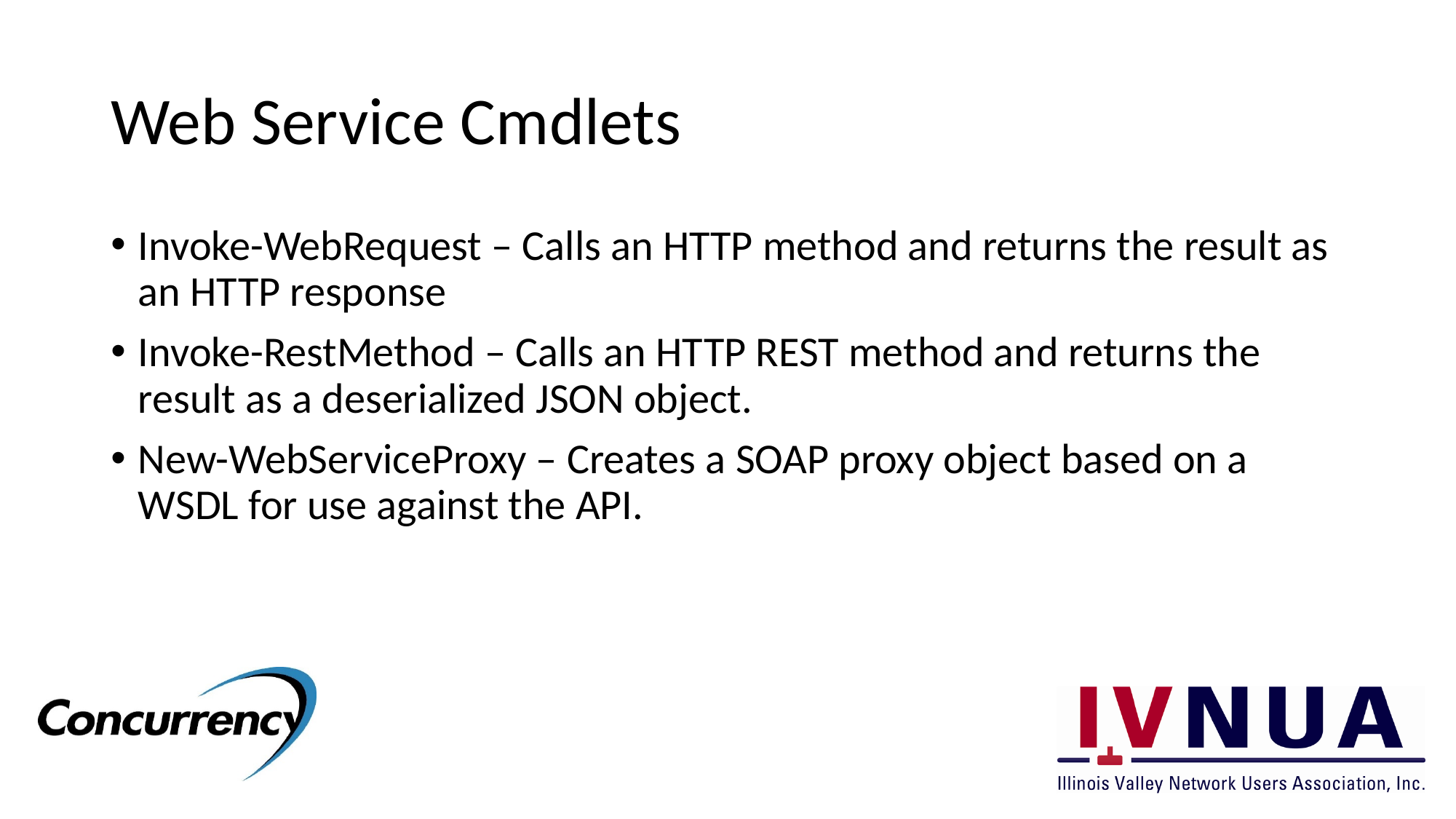

# Web Service Cmdlets
Invoke-WebRequest – Calls an HTTP method and returns the result as an HTTP response
Invoke-RestMethod – Calls an HTTP REST method and returns the result as a deserialized JSON object.
New-WebServiceProxy – Creates a SOAP proxy object based on a WSDL for use against the API.